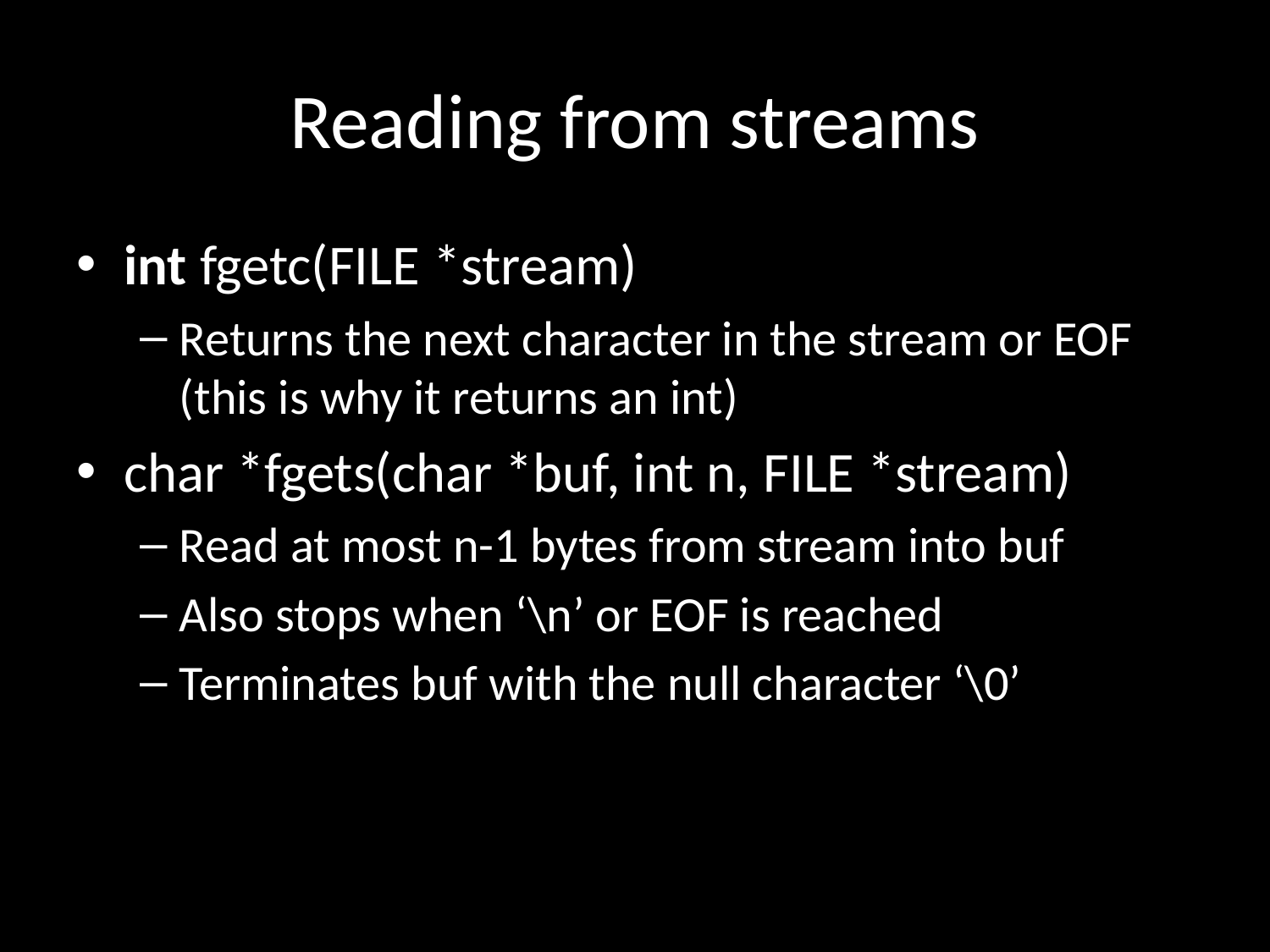

# Reading from streams
int fgetc(FILE *stream)
Returns the next character in the stream or EOF (this is why it returns an int)
char *fgets(char *buf, int n, FILE *stream)
Read at most n-1 bytes from stream into buf
Also stops when ‘\n’ or EOF is reached
Terminates buf with the null character ‘\0’